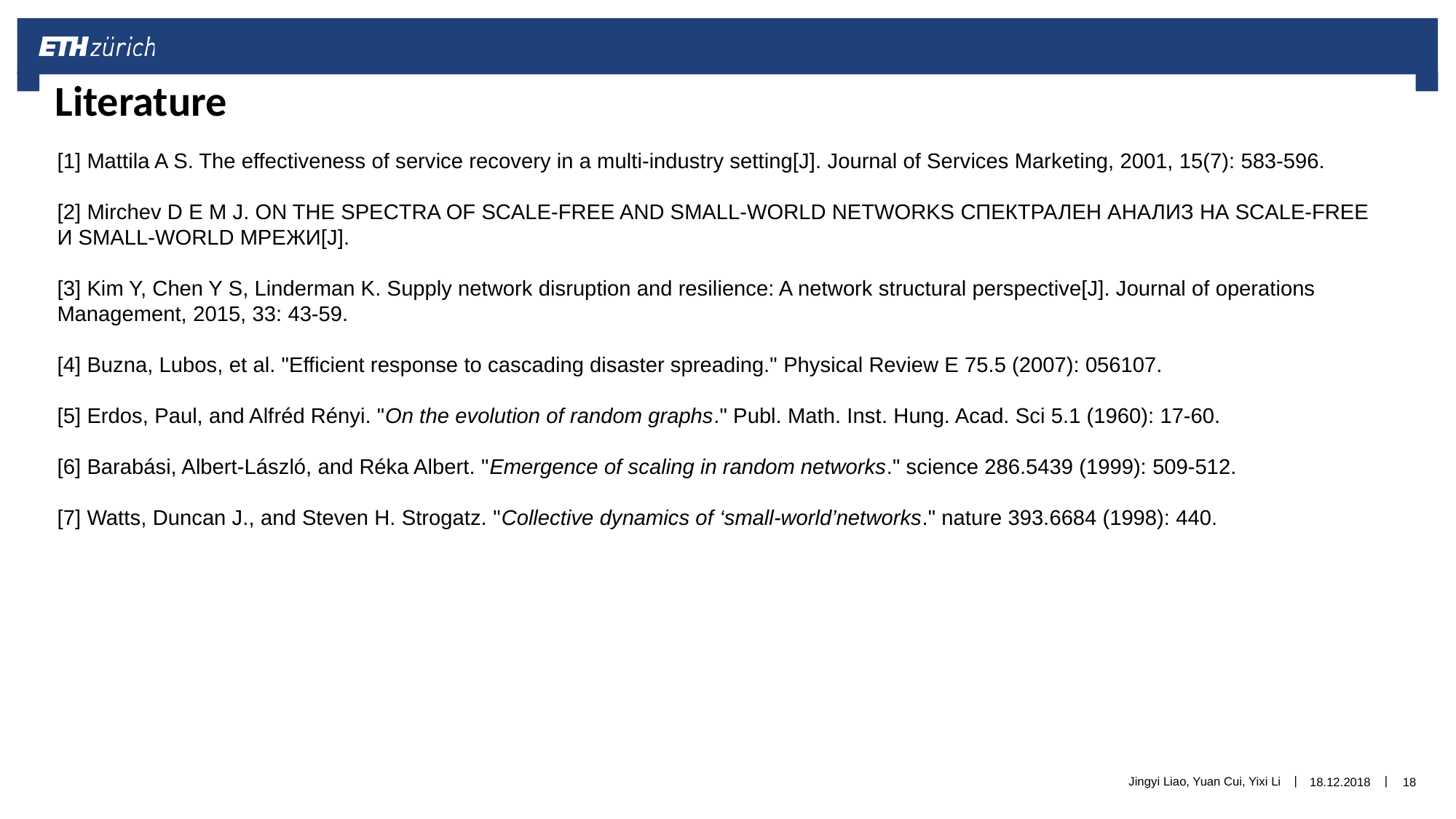

Literature
[1] Mattila A S. The effectiveness of service recovery in a multi-industry setting[J]. Journal of Services Marketing, 2001, 15(7): 583-596.

[2] Mirchev D E M J. ON THE SPECTRA OF SCALE-FREE AND SMALL-WORLD NETWORKS СПЕКТРАЛЕН АНАЛИЗ НА SCALE-FREE И SMALL-WORLD МРЕЖИ[J].

[3] Kim Y, Chen Y S, Linderman K. Supply network disruption and resilience: A network structural perspective[J]. Journal of operations Management, 2015, 33: 43-59.

[4] Buzna, Lubos, et al. "Efficient response to cascading disaster spreading." Physical Review E 75.5 (2007): 056107.

[5] Erdos, Paul, and Alfréd Rényi. "On the evolution of random graphs." Publ. Math. Inst. Hung. Acad. Sci 5.1 (1960): 17-60.

[6] Barabási, Albert-László, and Réka Albert. "Emergence of scaling in random networks." science 286.5439 (1999): 509-512.

[7] Watts, Duncan J., and Steven H. Strogatz. "Collective dynamics of ‘small-world’networks." nature 393.6684 (1998): 440.

Jingyi Liao, Yuan Cui, Yixi Li
18.12.2018
18